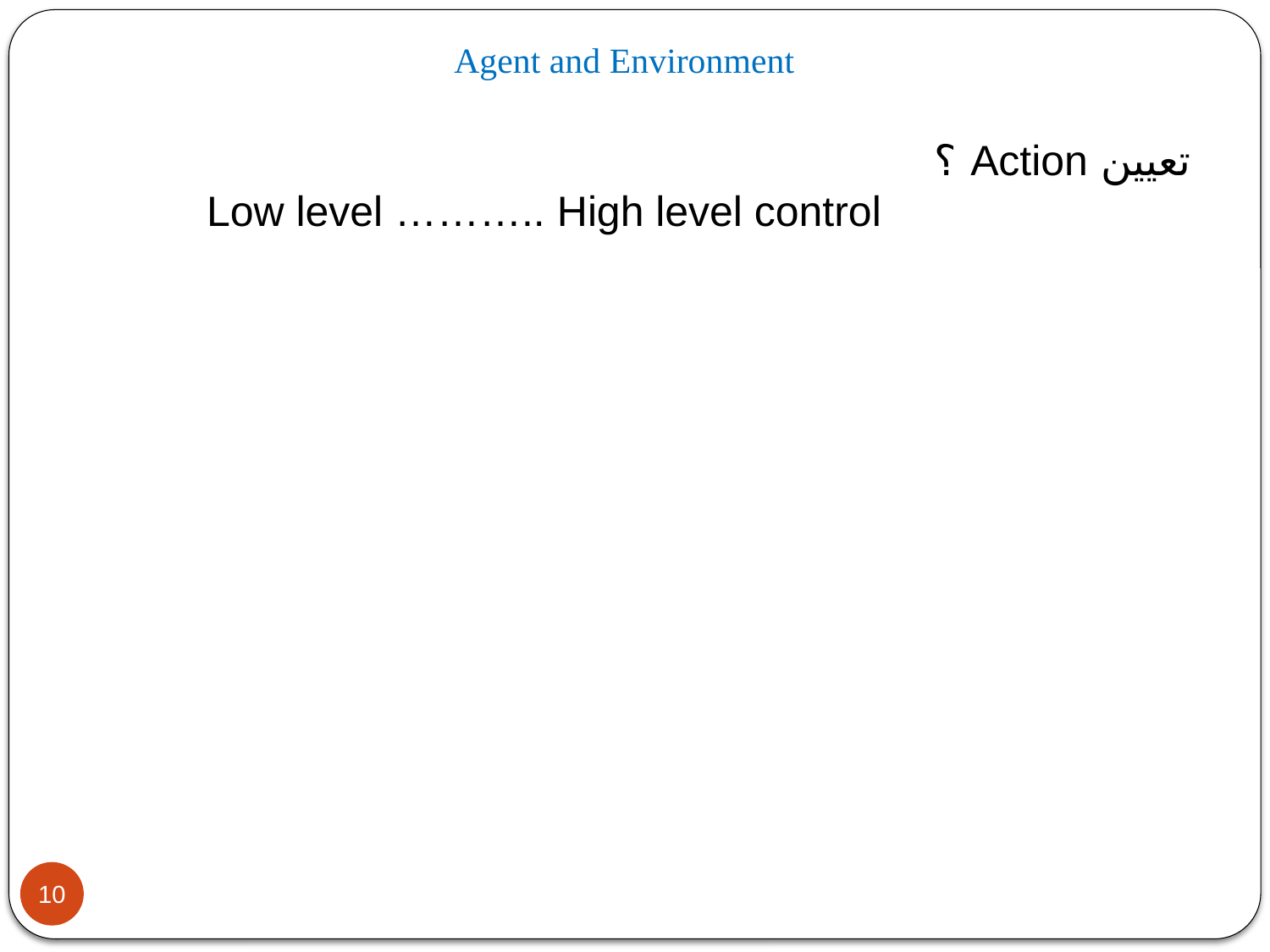

Agent and Environment

تعیین Action ؟
Low level ……….. High level control
10